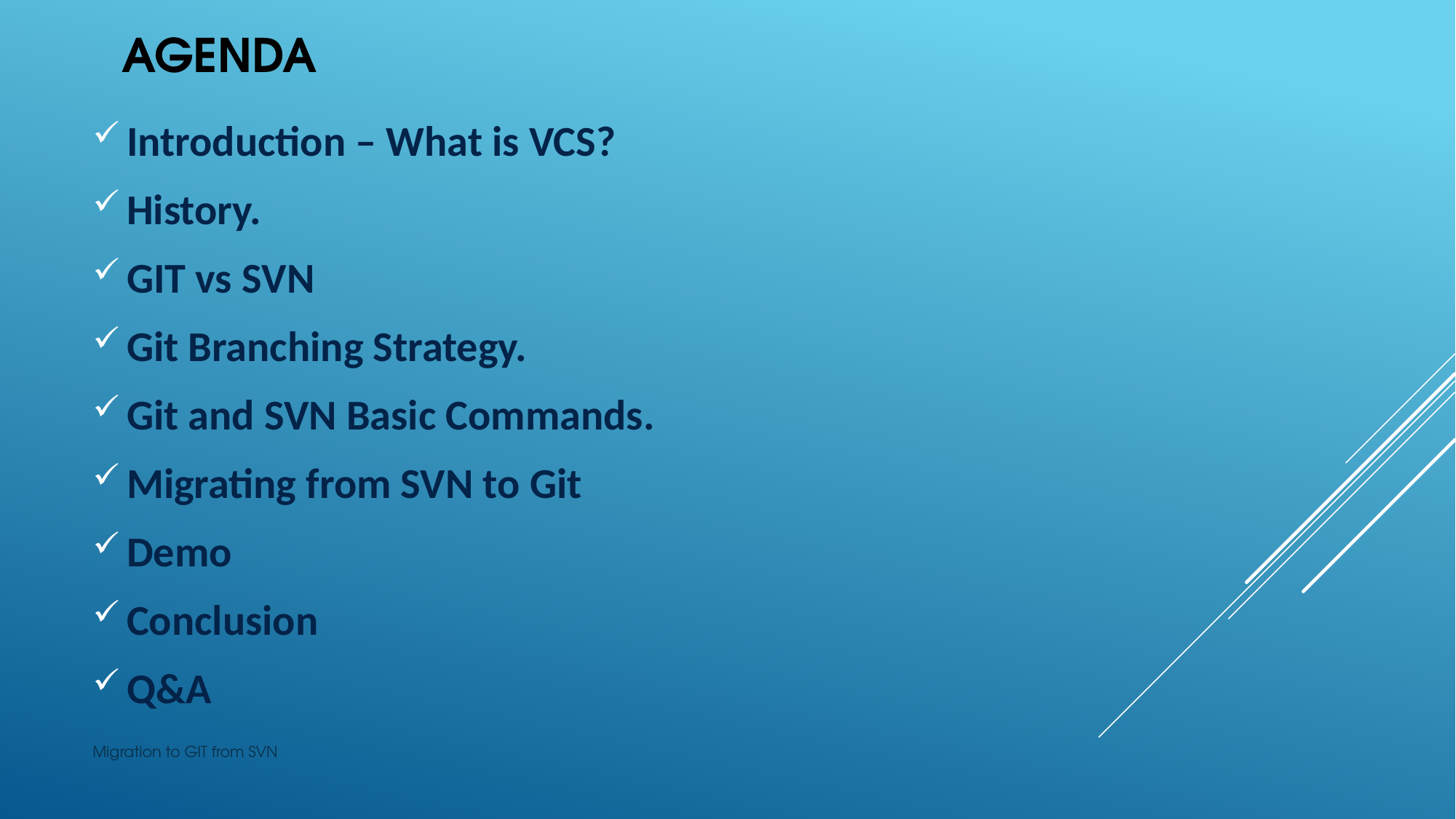

# Agenda
Introduction – What is VCS?
History.
GIT vs SVN
Git Branching Strategy.
Git and SVN Basic Commands.
Migrating from SVN to Git
Demo
Conclusion
Q&A
Migration to GIT from SVN